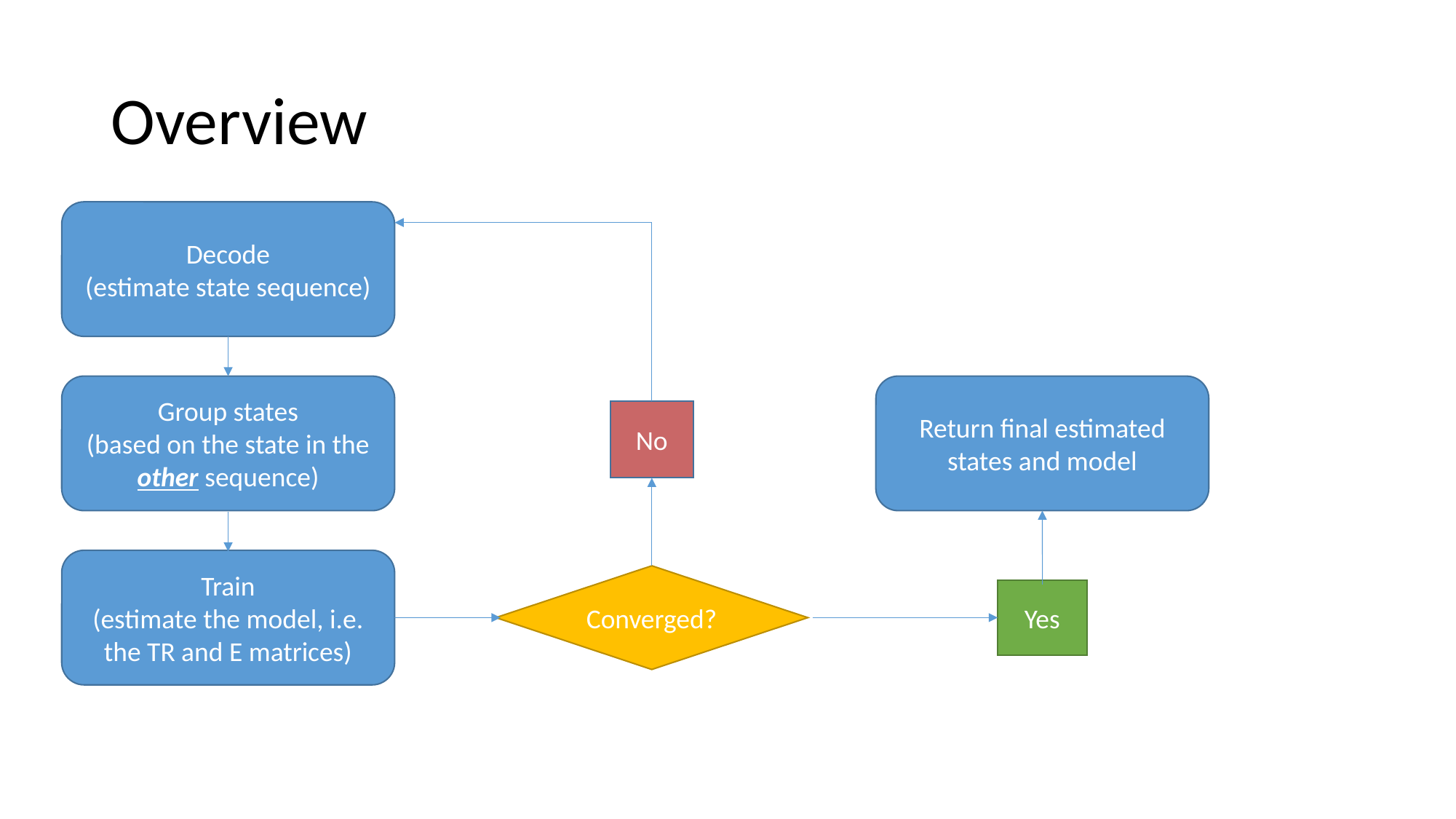

# Overview
Decode
(estimate state sequence)
Group states
(based on the state in the other sequence)
Return final estimated states and model
No
Train
(estimate the model, i.e. the TR and E matrices)
Converged?
Yes